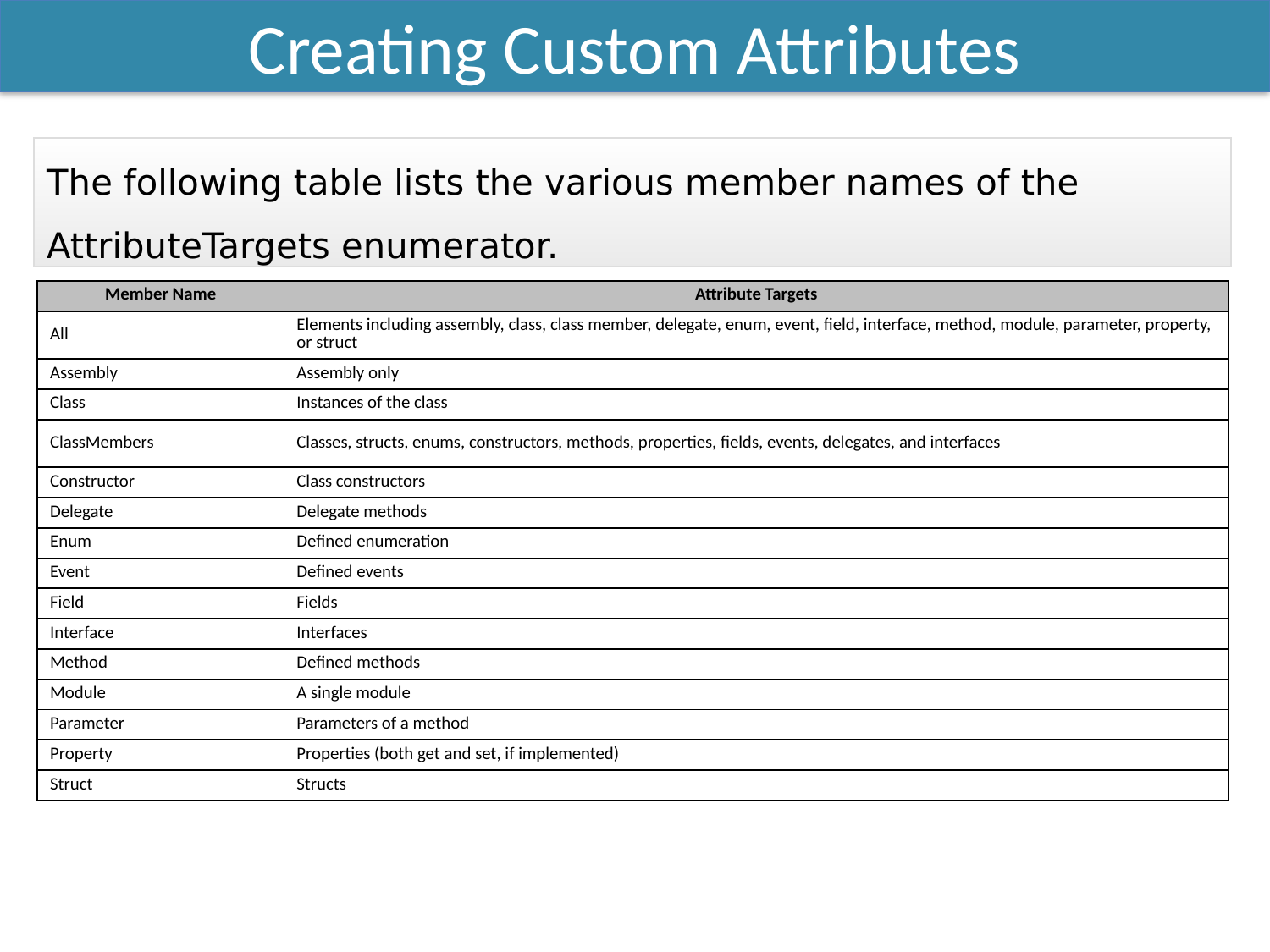

Creating Custom Attributes
The following table lists the various member names of the AttributeTargets enumerator.
| Member Name | Attribute Targets |
| --- | --- |
| All | Elements including assembly, class, class member, delegate, enum, event, field, interface, method, module, parameter, property, or struct |
| Assembly | Assembly only |
| Class | Instances of the class |
| ClassMembers | Classes, structs, enums, constructors, methods, properties, fields, events, delegates, and interfaces |
| Constructor | Class constructors |
| Delegate | Delegate methods |
| Enum | Defined enumeration |
| Event | Defined events |
| Field | Fields |
| Interface | Interfaces |
| Method | Defined methods |
| Module | A single module |
| Parameter | Parameters of a method |
| Property | Properties (both get and set, if implemented) |
| Struct | Structs |